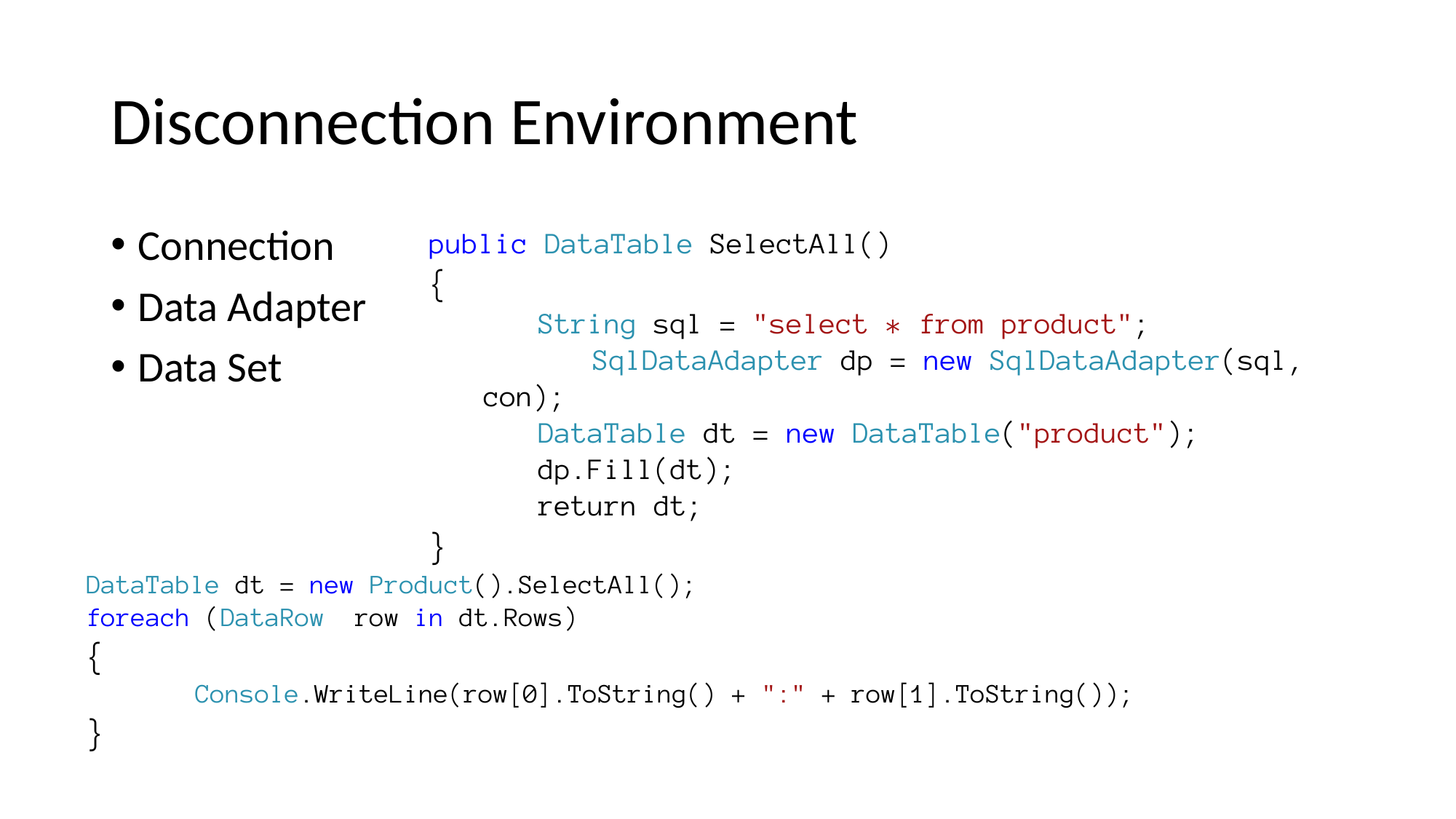

# Disconnection Environment
Connection
Data Adapter
Data Set
public DataTable SelectAll()
{
	String sql = "select * from product";
	SqlDataAdapter dp = new SqlDataAdapter(sql, con);
	DataTable dt = new DataTable("product");
     	dp.Fill(dt);
	return dt;
}
DataTable dt = new Product().SelectAll();
foreach (DataRow  row in dt.Rows)
{
	Console.WriteLine(row[0].ToString() + ":" + row[1].ToString());
}